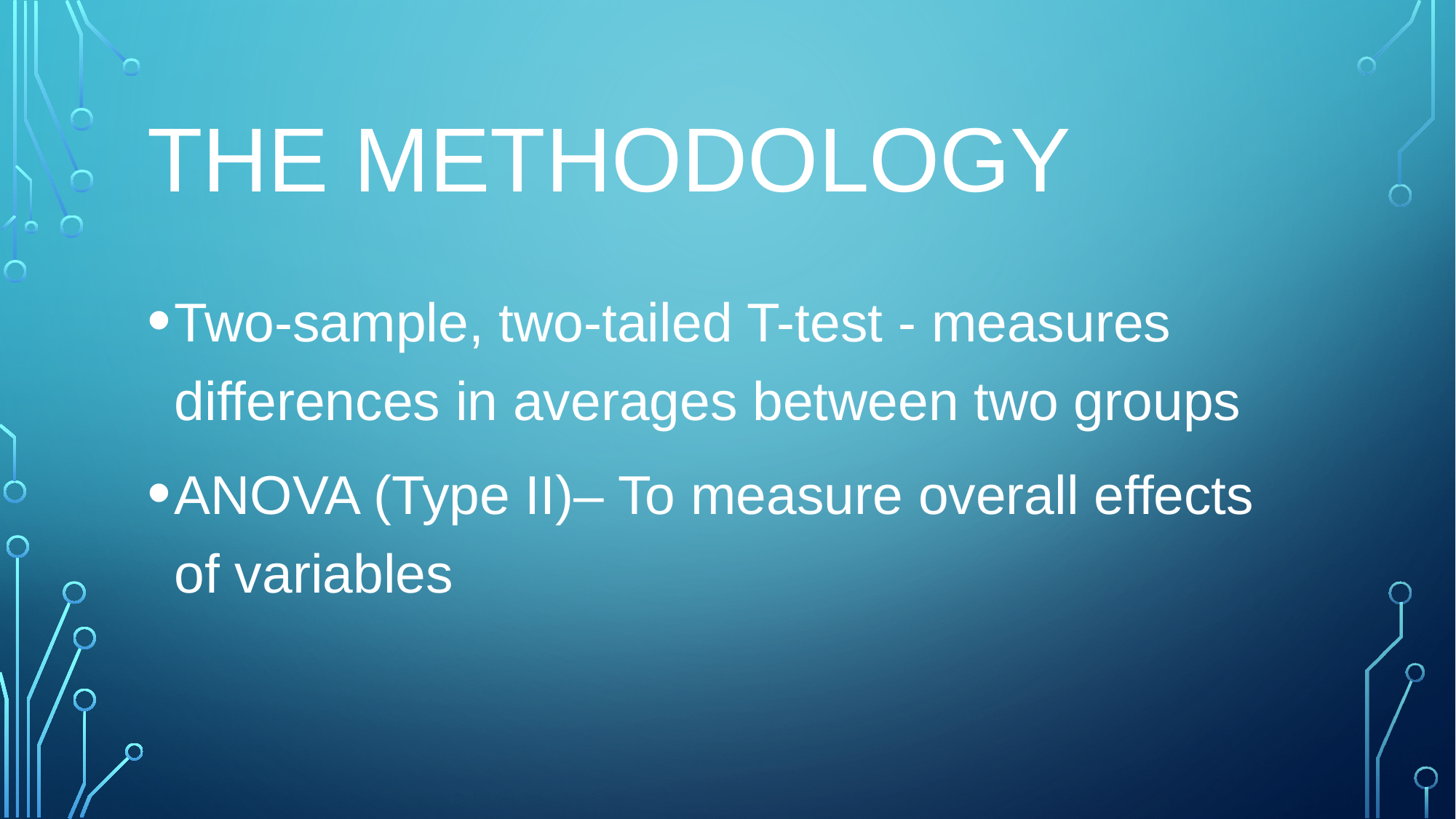

# The methodology
Two-sample, two-tailed T-test - measures differences in averages between two groups
ANOVA (Type II)– To measure overall effects of variables